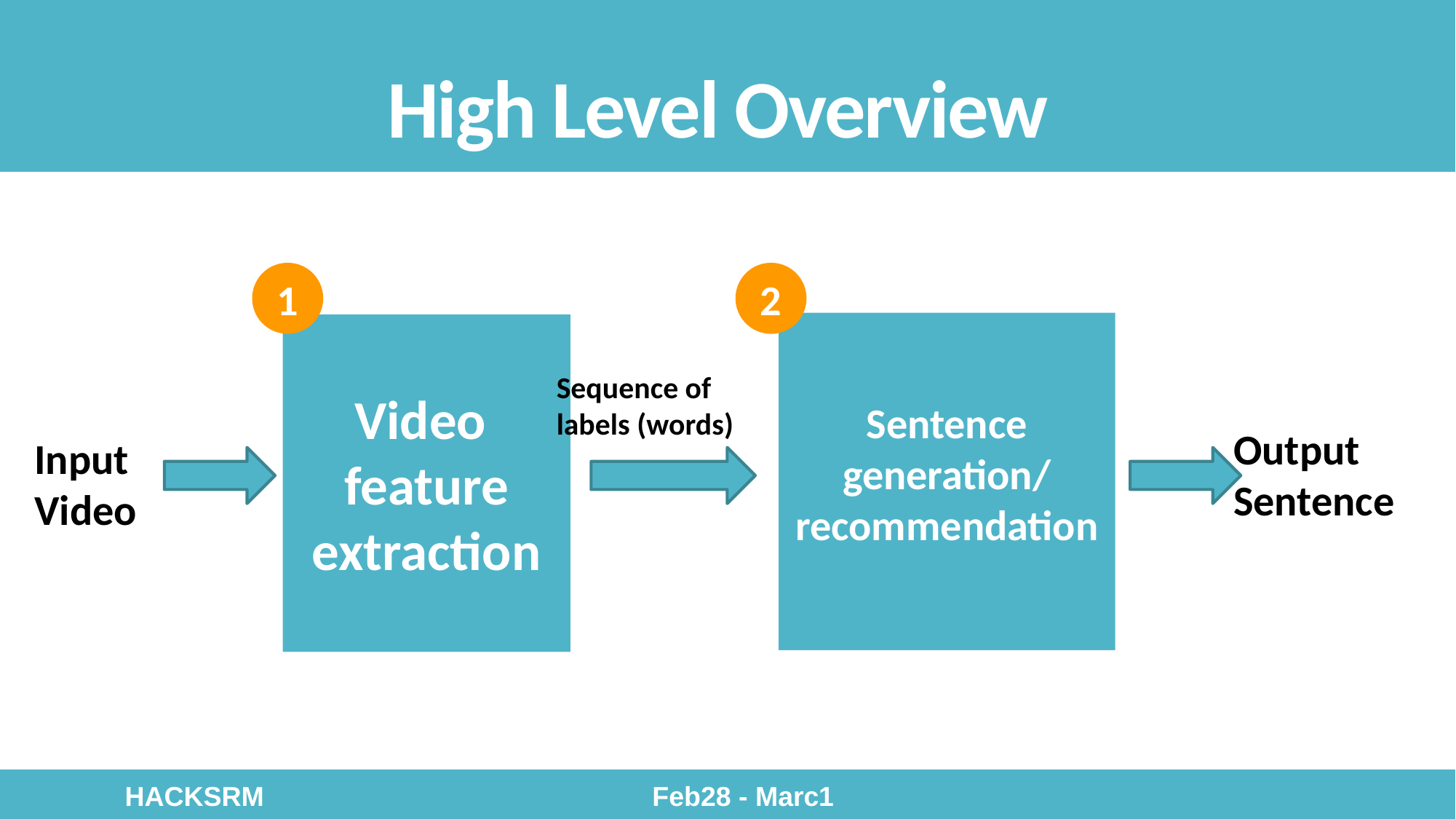

High Level Overview

1
2

Sentence generation/ recommendation

Video
feature extraction
Sequence of
labels (words)
Output
Sentence
Input
Video

HACKSRM                                                   Feb28 - Marc1